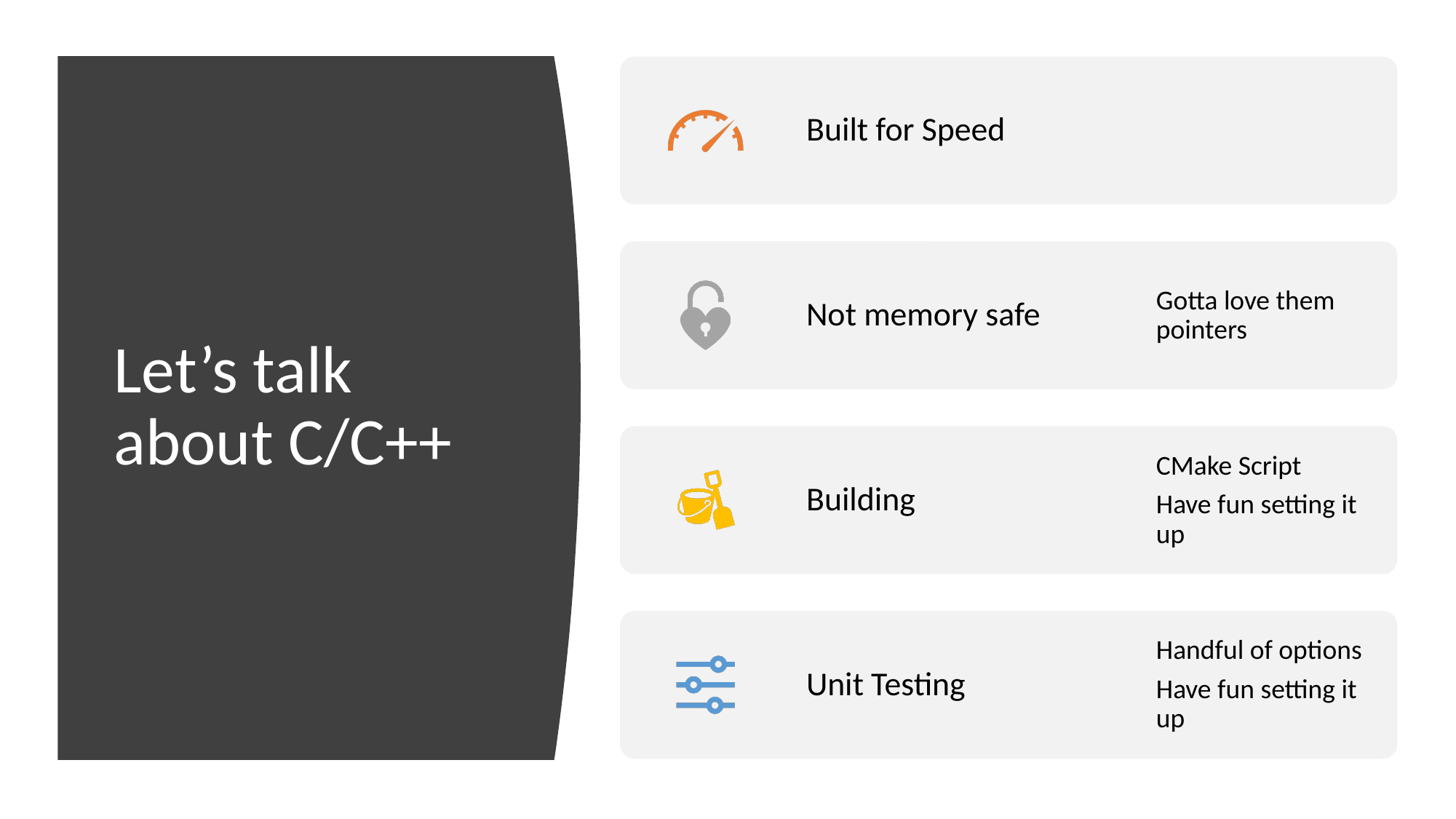

Built for Speed
Not memory safe
Gotta love them pointers
Building
CMake Script
Have fun setting it up
Unit Testing
Handful of options
Have fun setting it up

# Let’s talk about C/C++